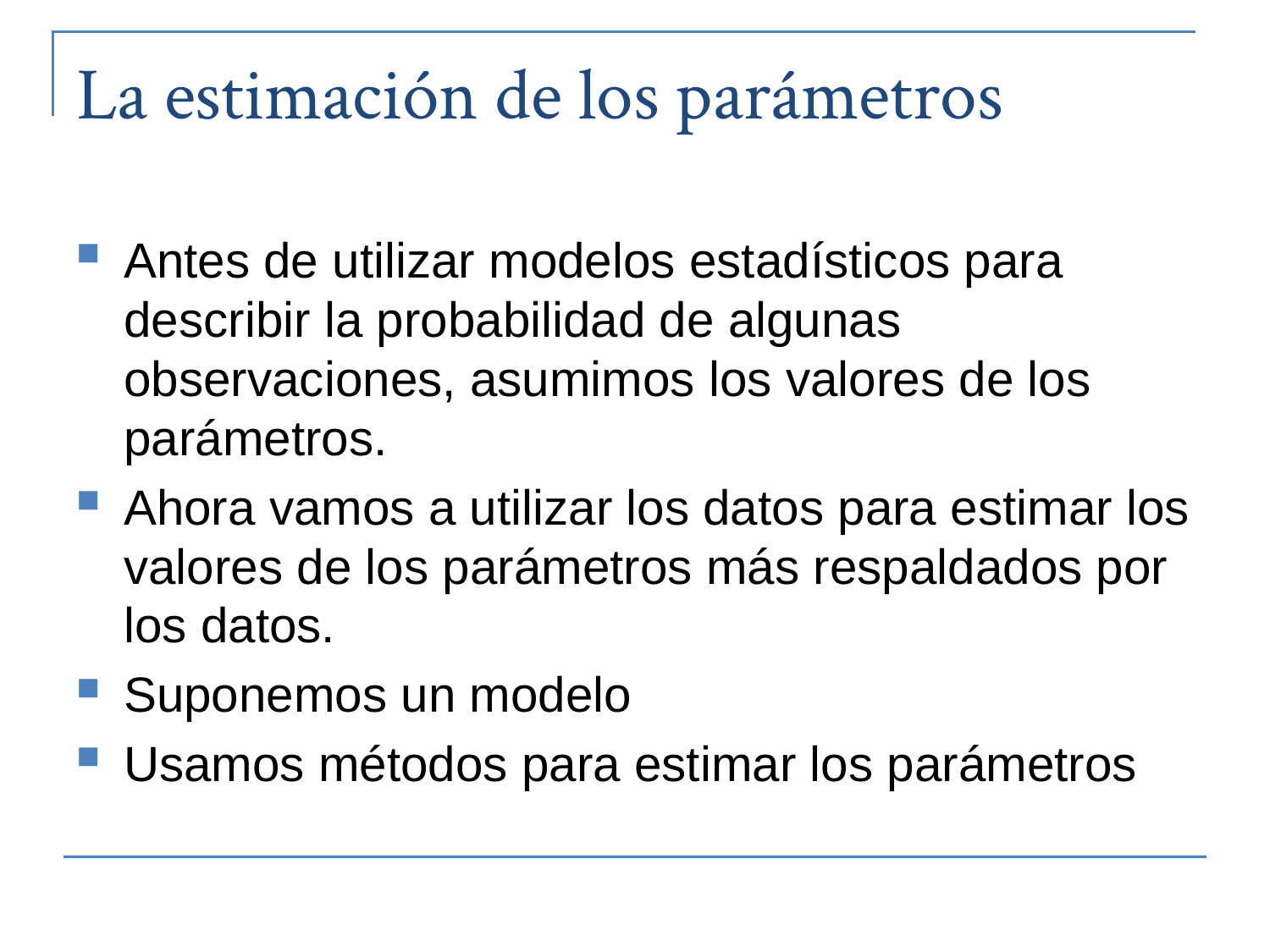

# La estimación de los parámetros
Antes de utilizar modelos estadísticos para describir la probabilidad de algunas observaciones, asumimos los valores de los parámetros.
Ahora vamos a utilizar los datos para estimar los valores de los parámetros más respaldados por los datos.
Suponemos un modelo
Usamos métodos para estimar los parámetros